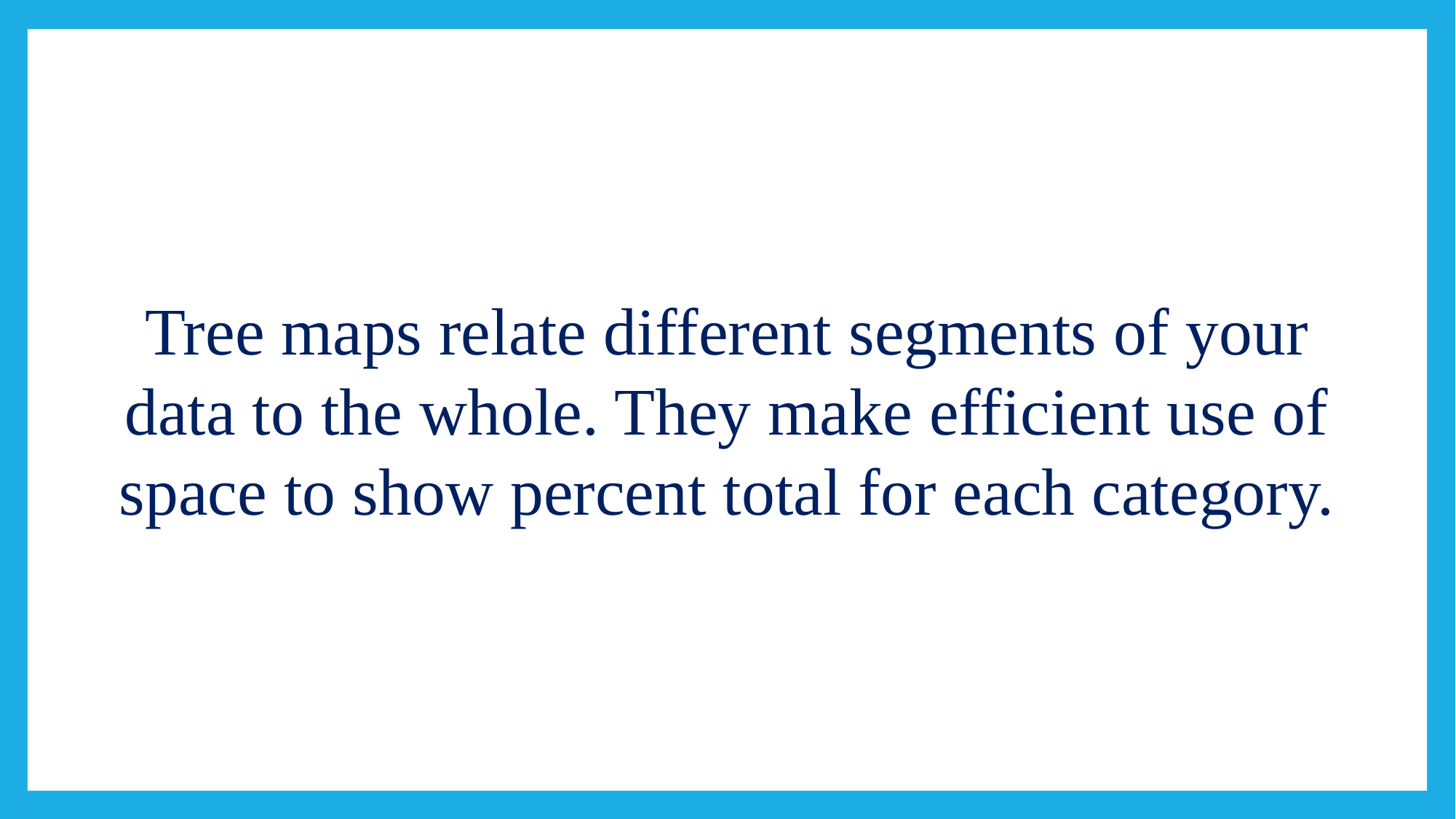

#
Tree maps relate different segments of your data to the whole. They make efficient use of space to show percent total for each category.